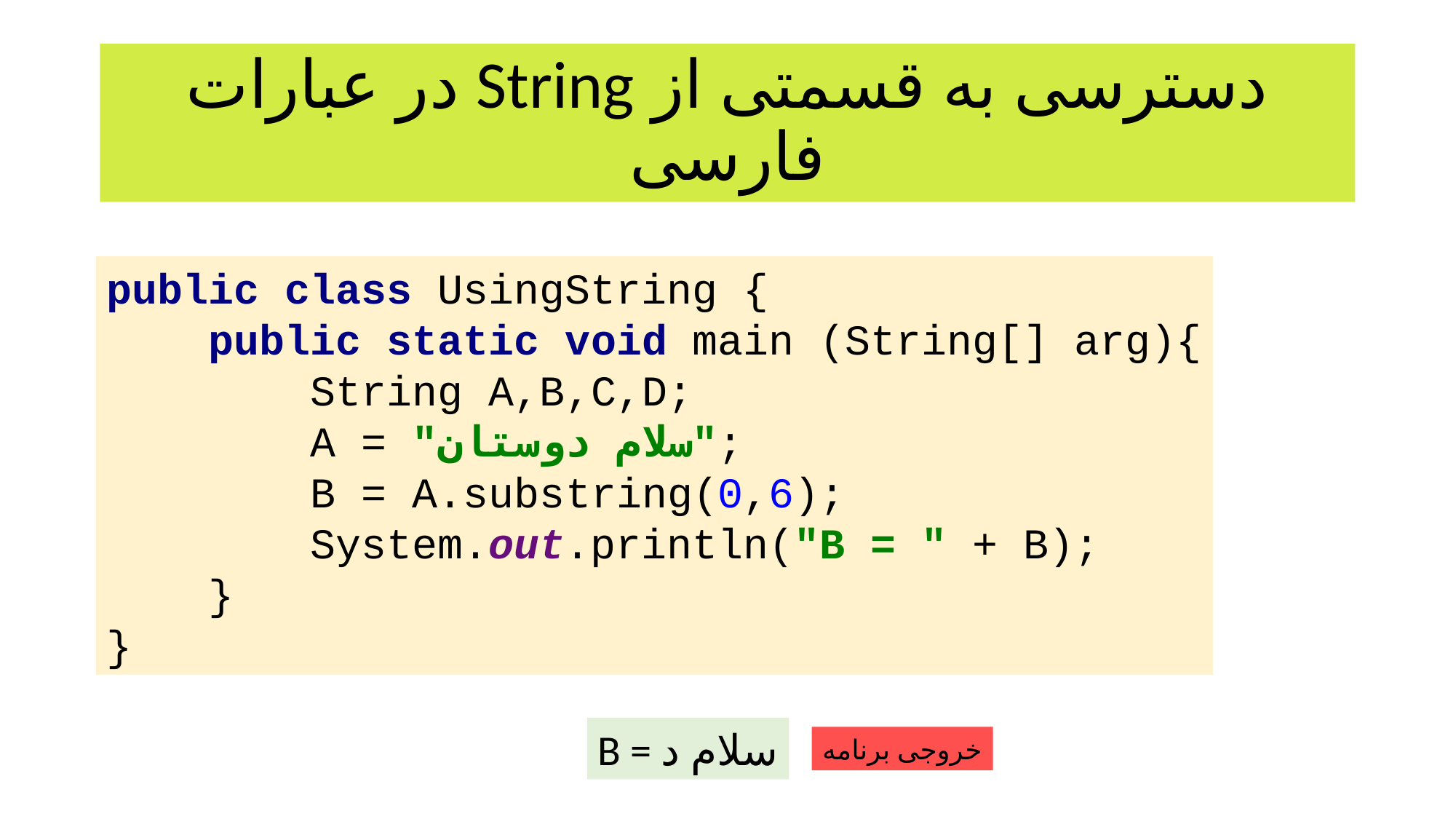

# دسترسی به قسمتی از String در عبارات فارسی
public class UsingString {
    public static void main (String[] arg){
        String A,B,C,D;
        A = "سلام دوستان";
        B = A.substring(0,6);
        System.out.println("B = " + B);
    }
}
B = سلام د
خروجی برنامه